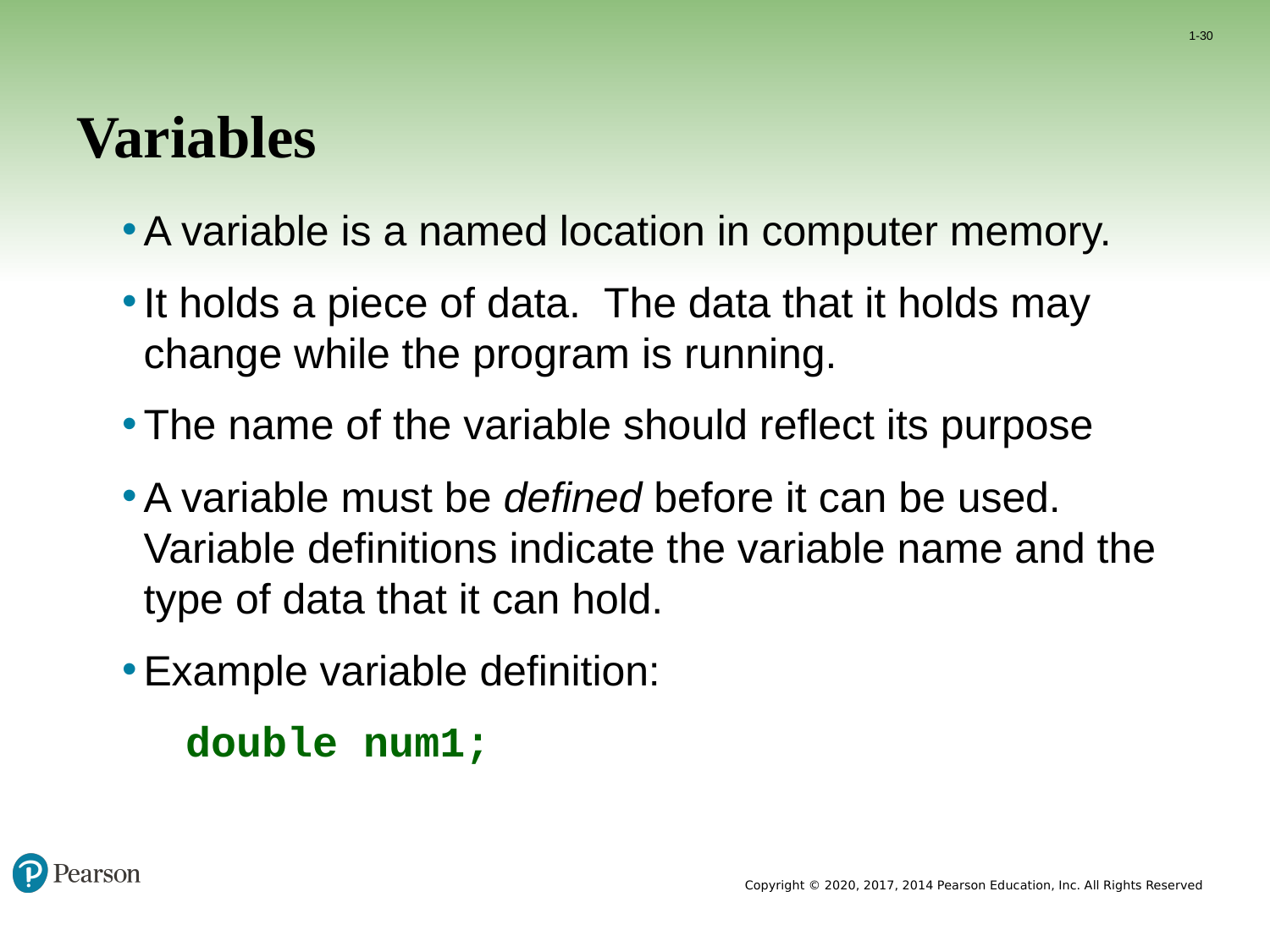

1-30
# Variables
A variable is a named location in computer memory.
It holds a piece of data.  The data that it holds may change while the program is running.
The name of the variable should reflect its purpose
A variable must be defined before it can be used.  Variable definitions indicate the variable name and the type of data that it can hold.
Example variable definition:
double num1;